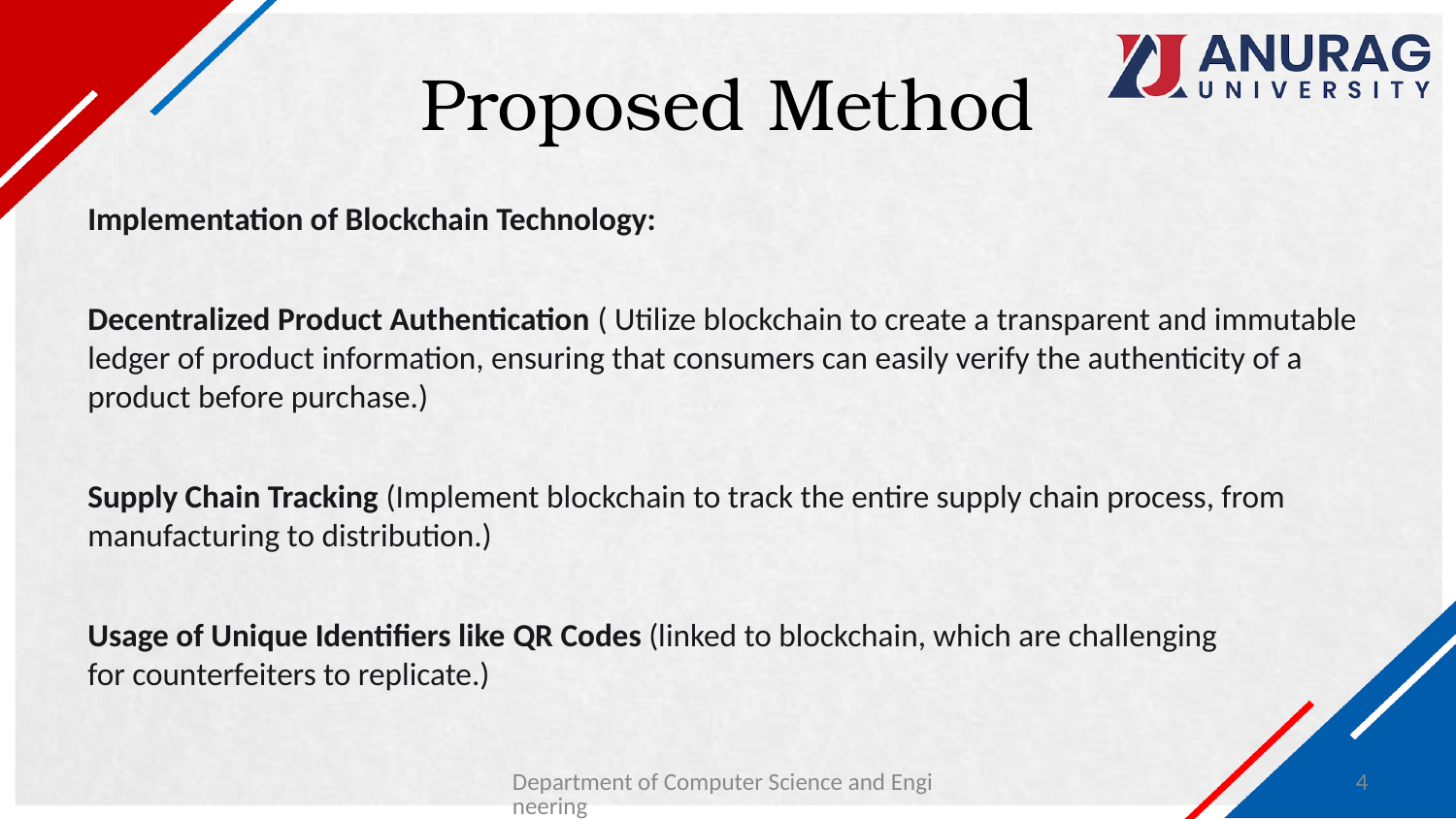

# Proposed Method
Implementation of Blockchain Technology:
Decentralized Product Authentication ( Utilize blockchain to create a transparent and immutable ledger of product information, ensuring that consumers can easily verify the authenticity of a product before purchase.)
Supply Chain Tracking (Implement blockchain to track the entire supply chain process, from manufacturing to distribution.)
Usage of Unique Identifiers like QR Codes (linked to blockchain, which are challenging for counterfeiters to replicate.)

Department of Computer Science and Engineering
4